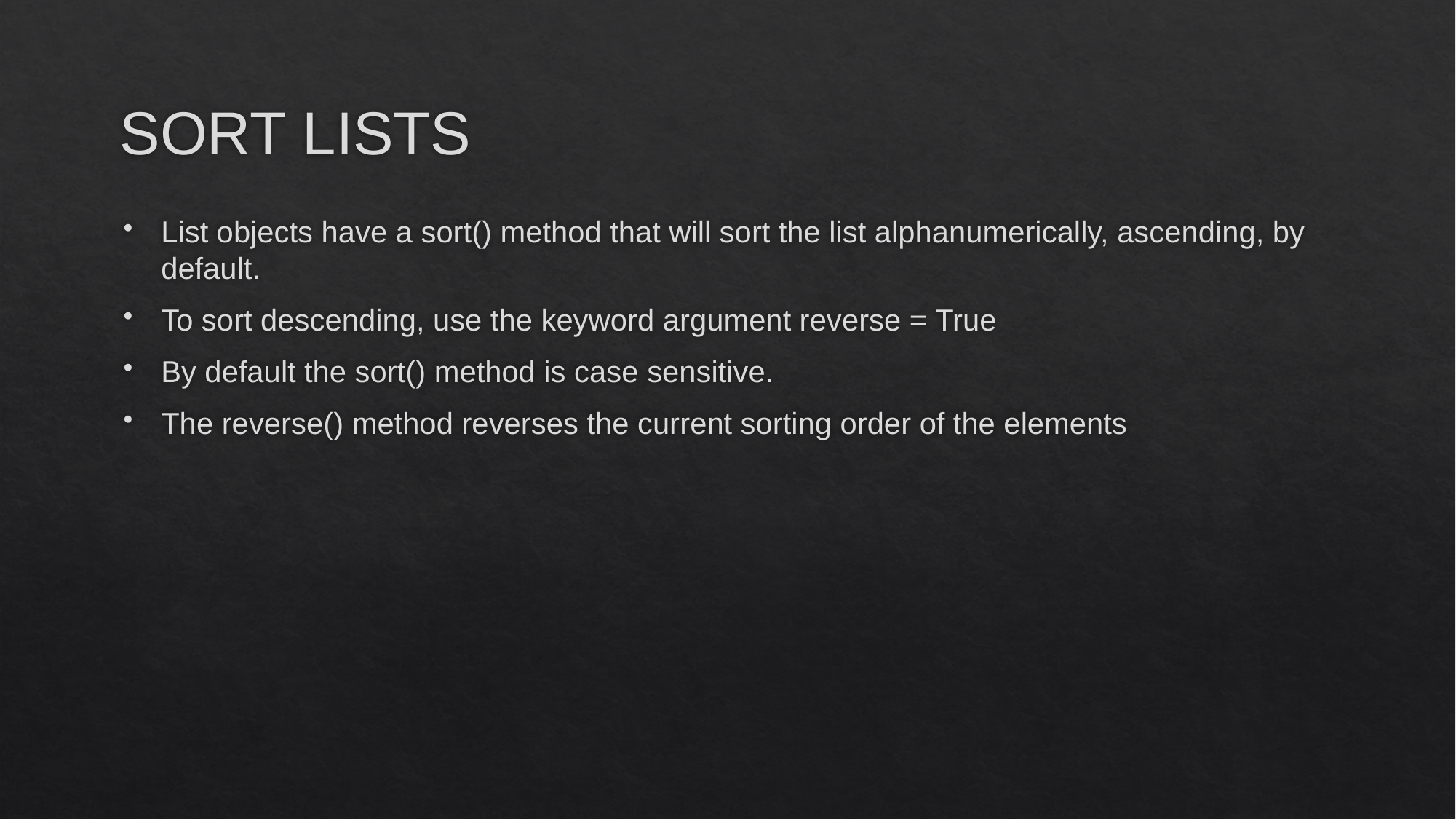

# SORT LISTS
List objects have a sort() method that will sort the list alphanumerically, ascending, by default.
To sort descending, use the keyword argument reverse = True
By default the sort() method is case sensitive.
The reverse() method reverses the current sorting order of the elements